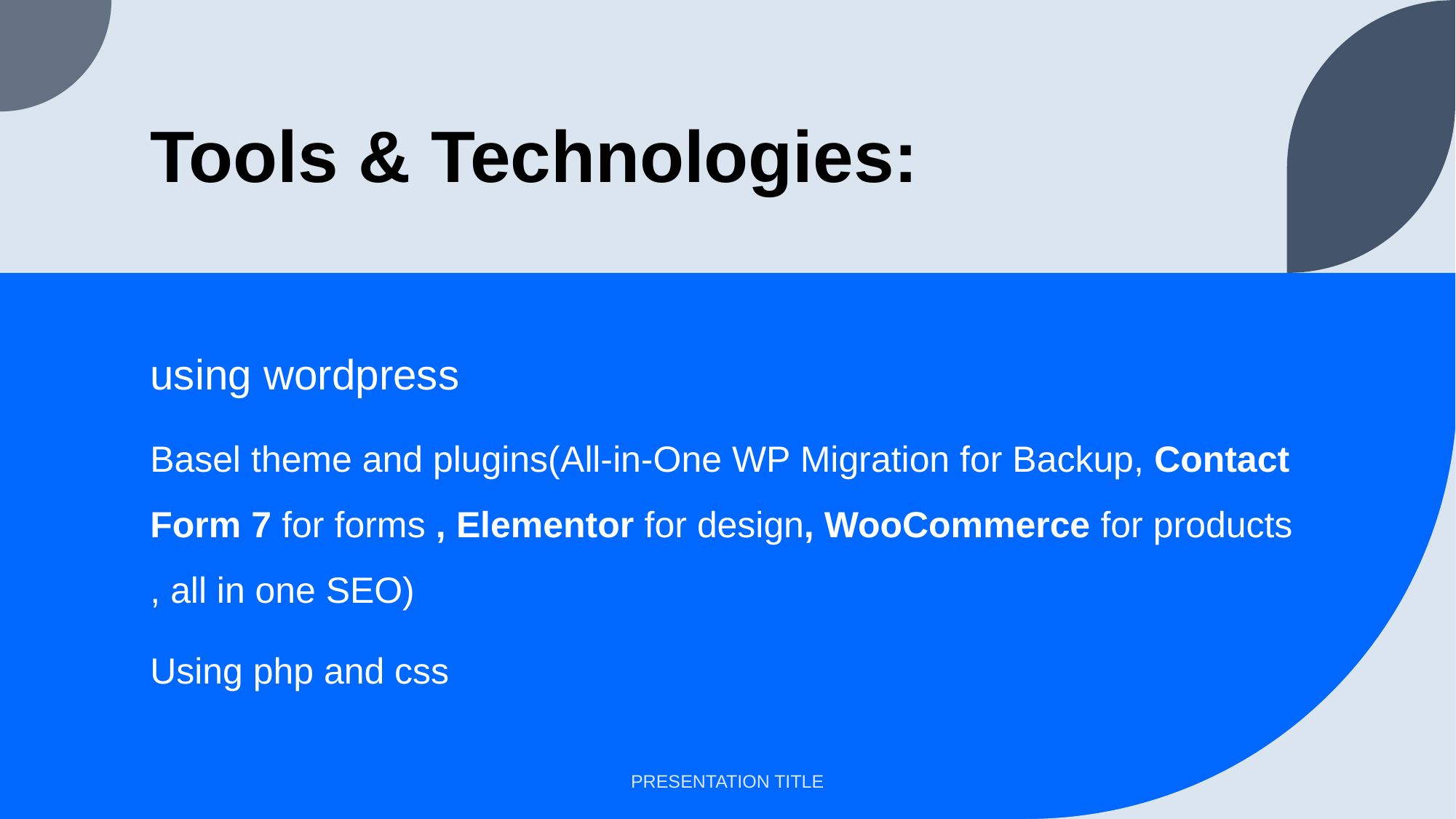

# Tools & Technologies:
using wordpress
Basel theme and plugins(All-in-One WP Migration for Backup, Contact Form 7 for forms , Elementor for design, WooCommerce for products , all in one SEO)
Using php and css

PRESENTATION TITLE
9